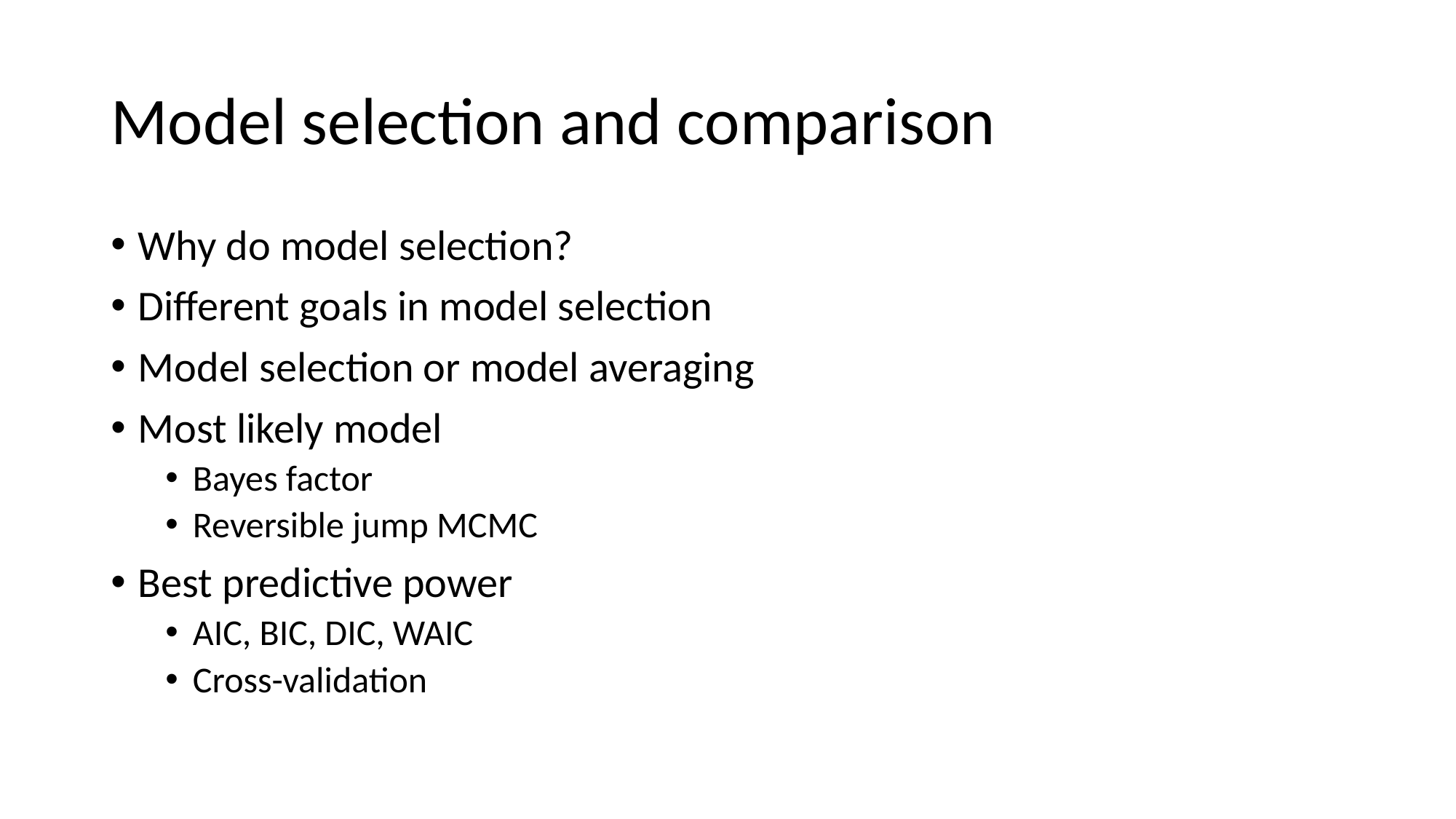

# Model selection and comparison
Why do model selection?
Different goals in model selection
Model selection or model averaging
Most likely model
Bayes factor
Reversible jump MCMC
Best predictive power
AIC, BIC, DIC, WAIC
Cross-validation